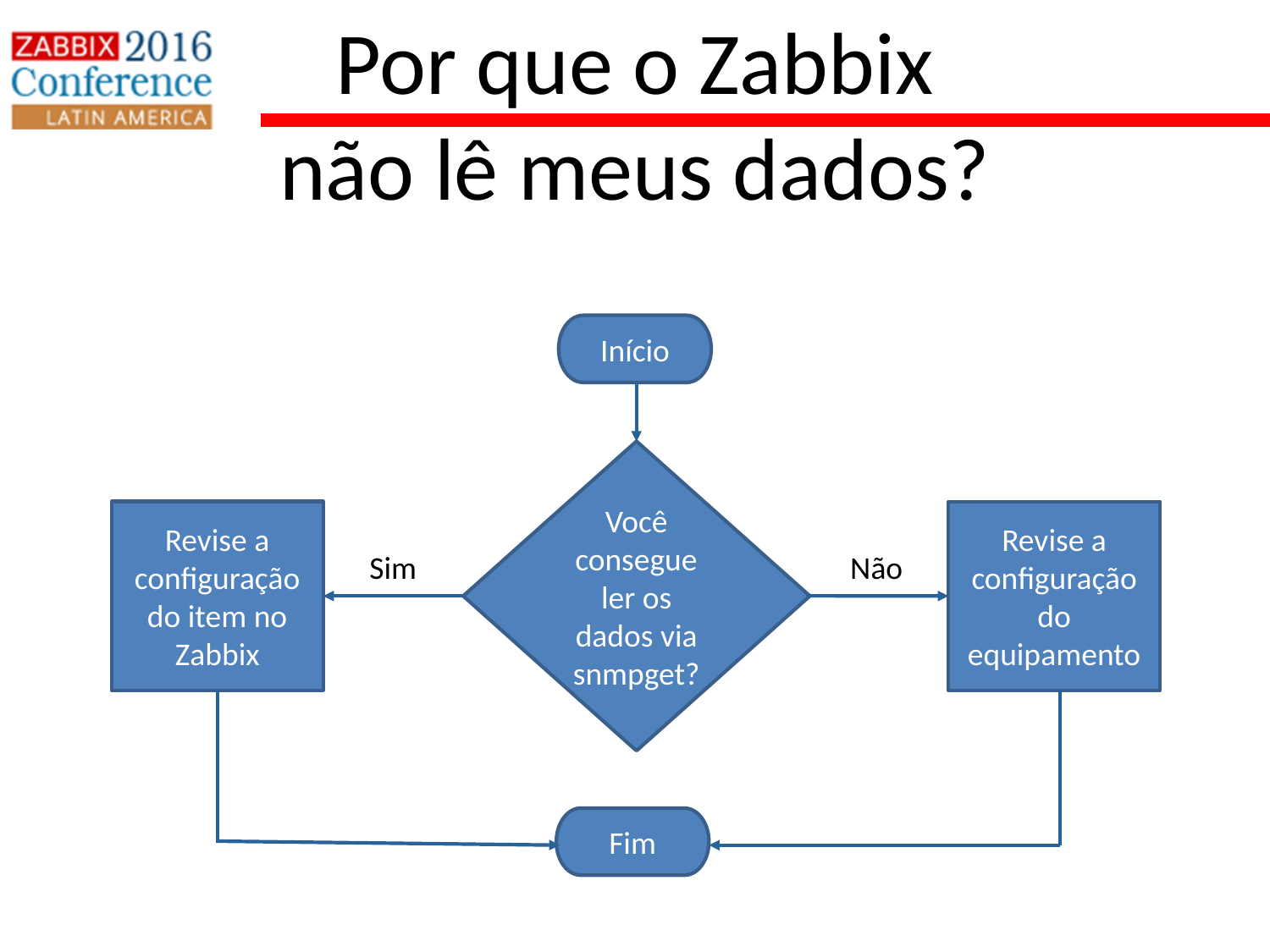

Por que o Zabbix
não lê meus dados?
Início
Você consegue ler os dados via snmpget?
Revise a configuração do item no Zabbix
Revise a configuração do equipamento
Sim
Não
Fim